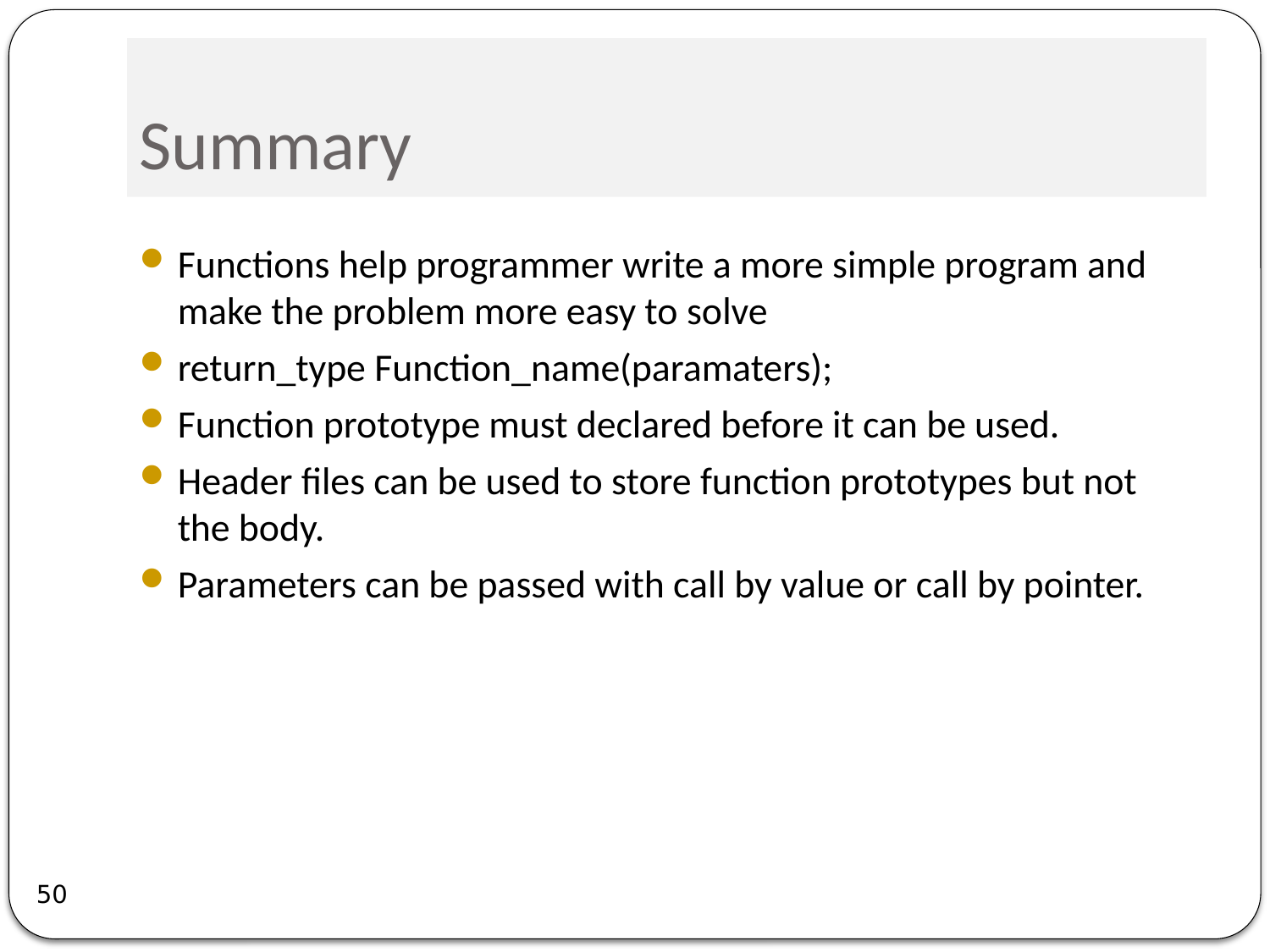

# Summary
Functions help programmer write a more simple program and make the problem more easy to solve
return_type Function_name(paramaters);
Function prototype must declared before it can be used.
Header files can be used to store function prototypes but not the body.
Parameters can be passed with call by value or call by pointer.

50